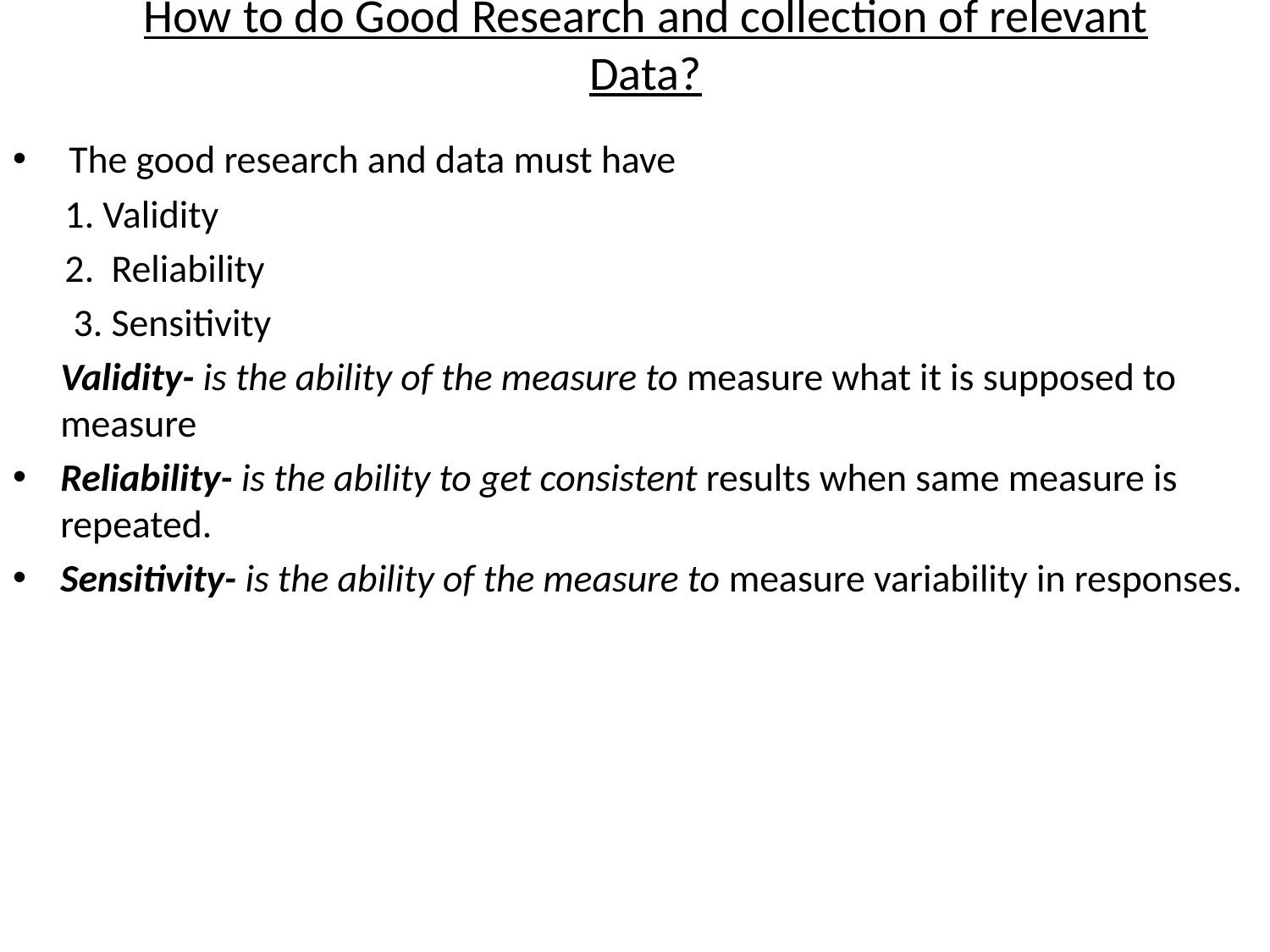

# How to do Good Research and collection of relevant Data?

 The good research and data must have
      1. Validity
      2.  Reliability
       3. Sensitivity
	Validity- is the ability of the measure to measure what it is supposed to measure
Reliability- is the ability to get consistent results when same measure is repeated.
Sensitivity- is the ability of the measure to measure variability in responses.